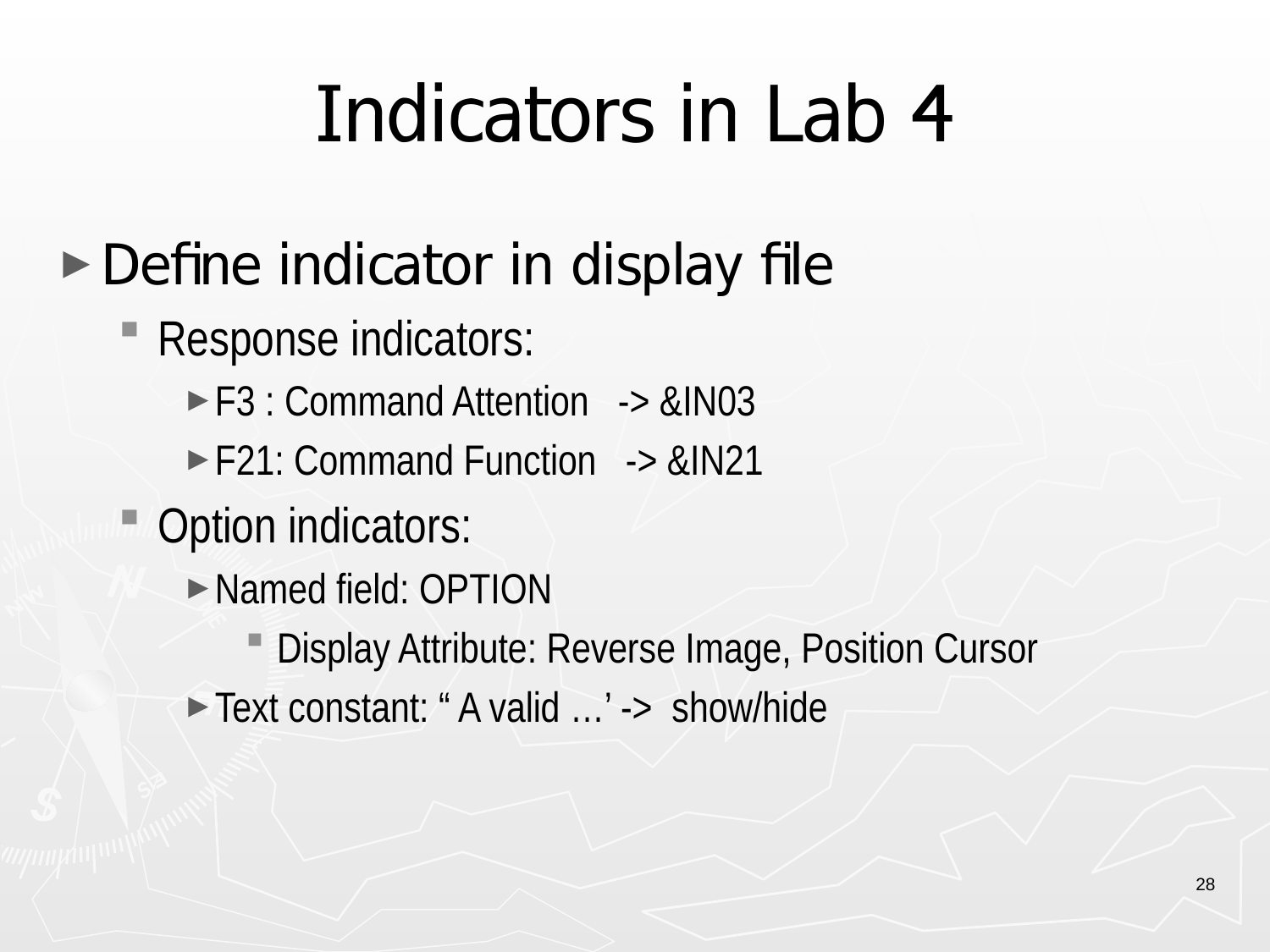

# Indicators in Lab 4
Define indicator in display file
Response indicators:
F3 : Command Attention   -> &IN03
F21: Command Function   -> &IN21
Option indicators:
Named field: OPTION
Display Attribute: Reverse Image, Position Cursor
Text constant: “ A valid …’ ->  show/hide

28